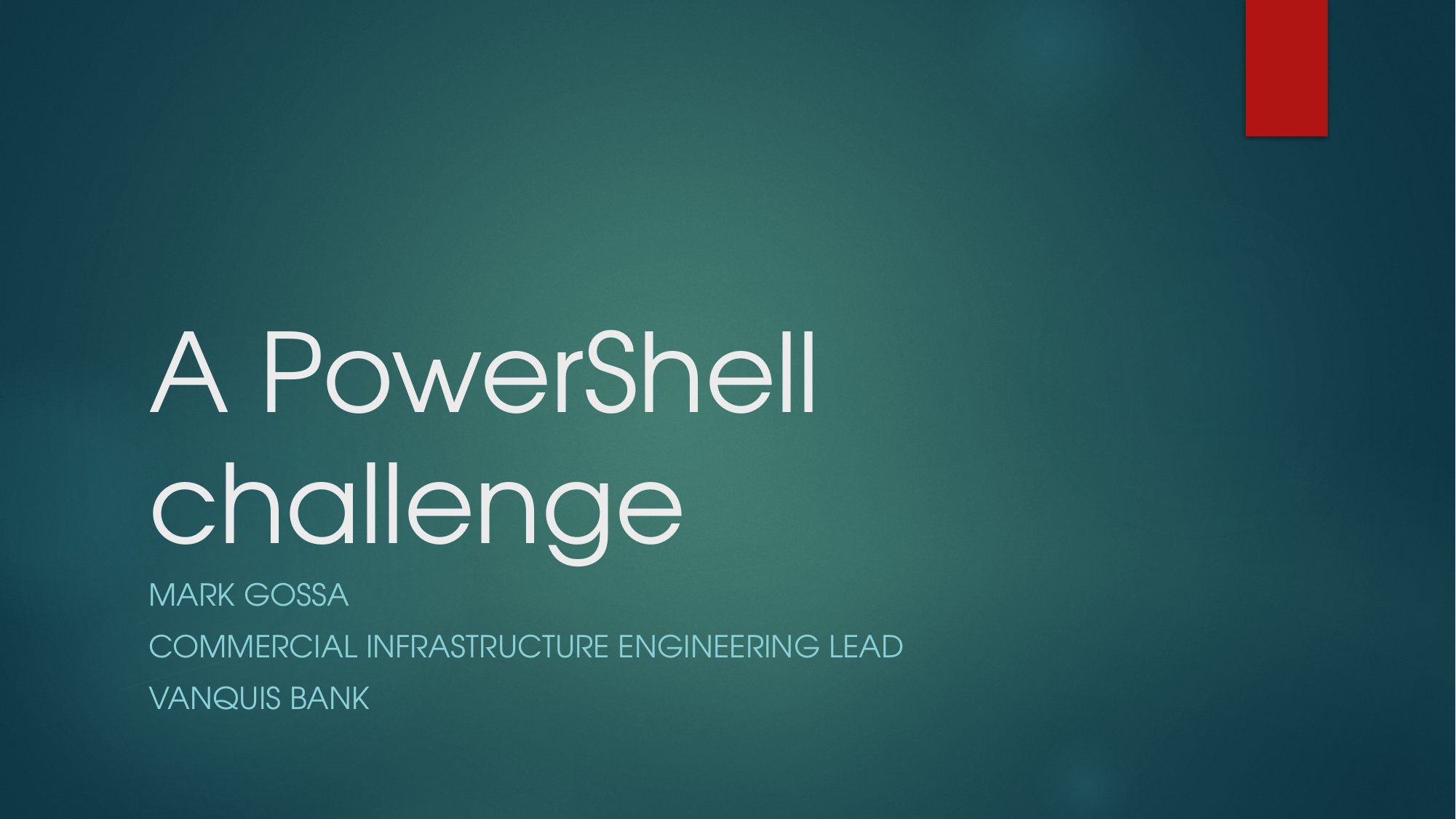

# A PowerShell challenge
Mark Gossa
Commercial Infrastructure Engineering Lead
Vanquis Bank